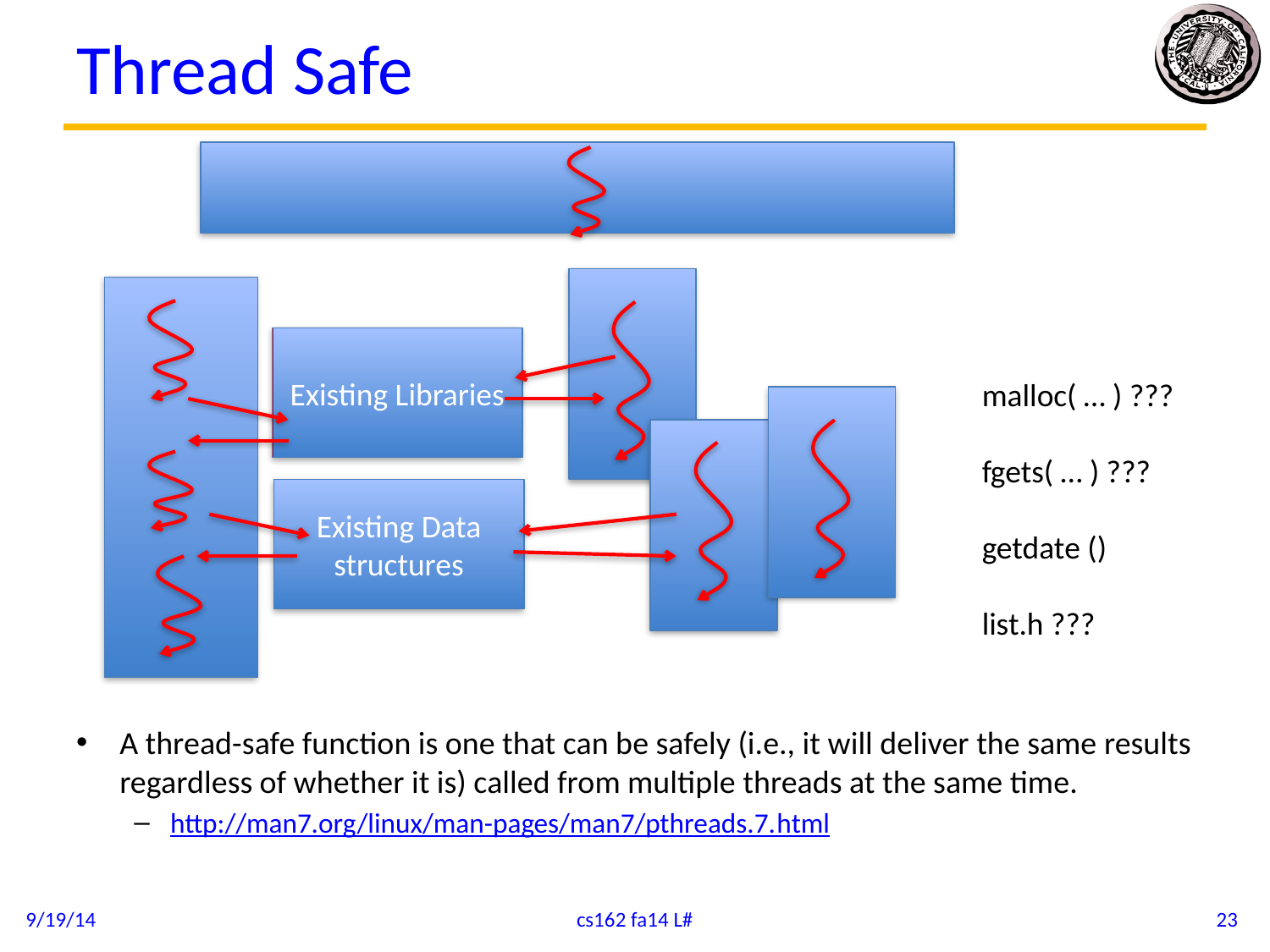

# Thread Safe

Existing Libraries
malloc( … ) ???

fgets( … ) ???

getdate ()

list.h ???
Existing Data structures
A thread-safe function is one that can be safely (i.e., it will deliver the same results regardless of whether it is) called from multiple threads at the same time.
http://man7.org/linux/man-pages/man7/pthreads.7.html

9/19/14
cs162 fa14 L#
23